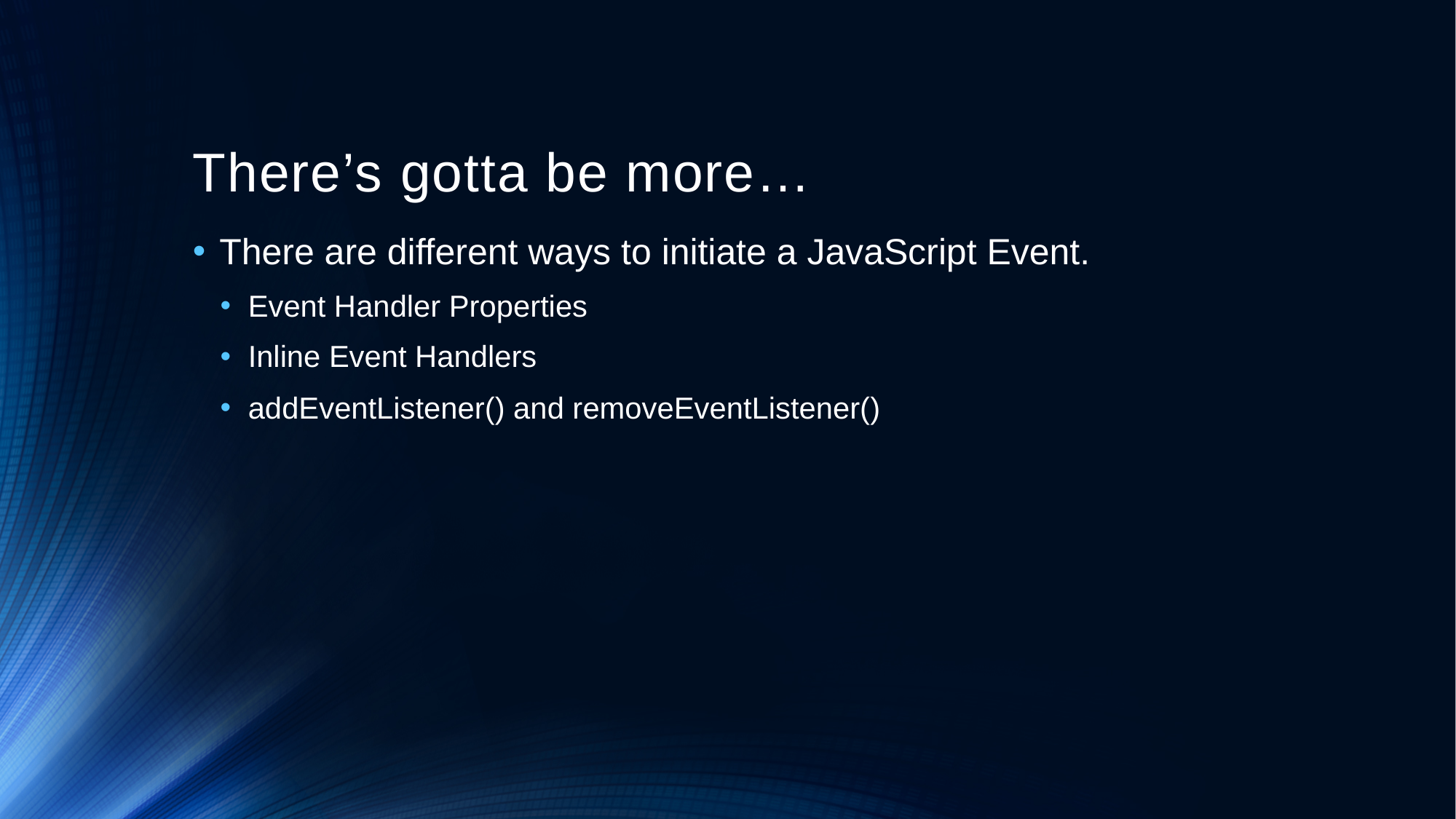

# There’s gotta be more…
There are different ways to initiate a JavaScript Event.
Event Handler Properties
Inline Event Handlers
addEventListener() and removeEventListener()